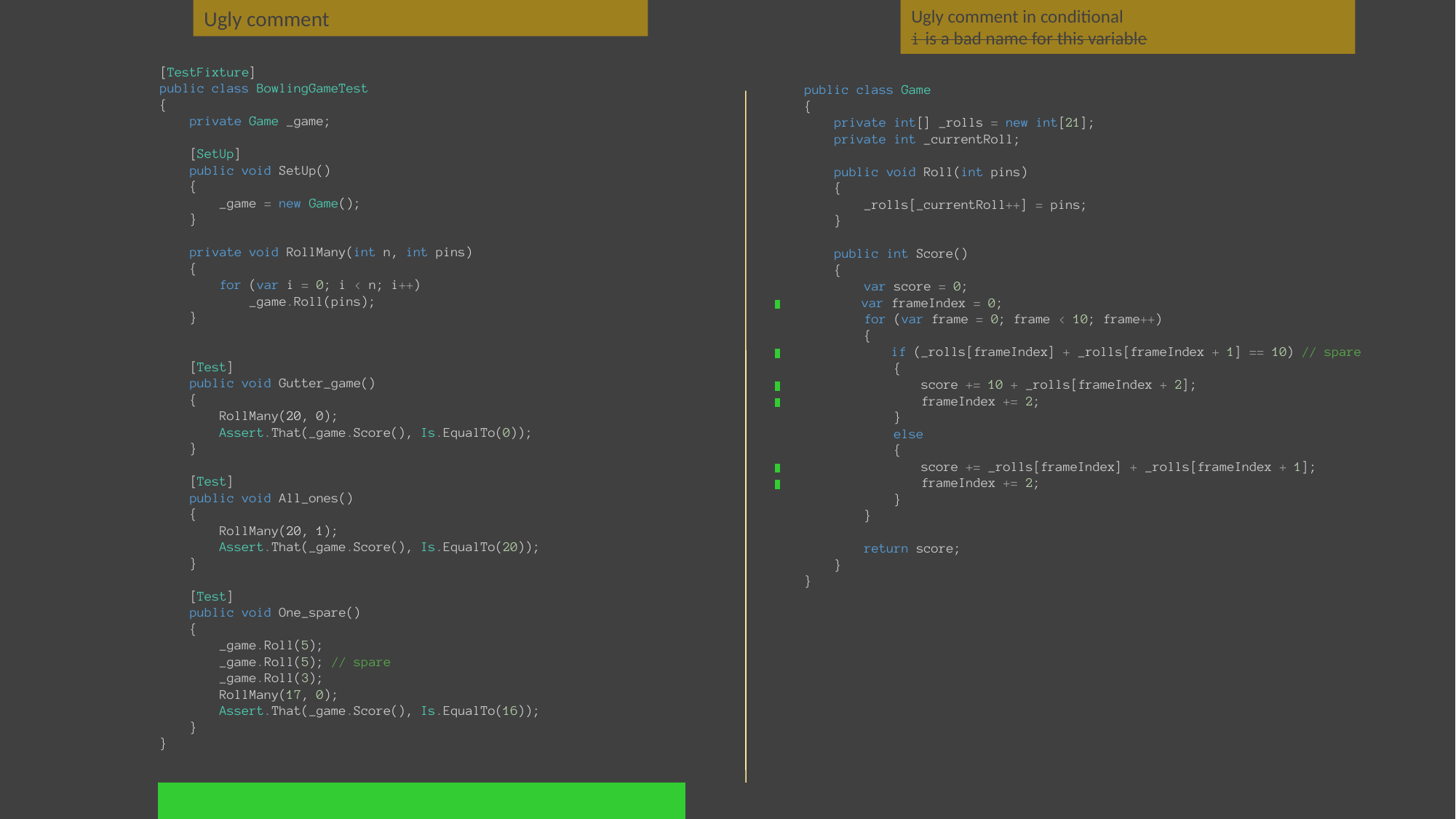

Ugly comment
Ugly comment in conditional
i is a bad name for this variable
    [TestFixture]
    public class BowlingGameTest
    {
        private Game _game;

        [SetUp]
        public void SetUp()
        {
            _game = new Game();
        }

        private void RollMany(int n, int pins)
        {
            for (var i = 0; i < n; i++)
                _game.Roll(pins);
        }

        [Test]
        public void Gutter_game()
        {
            RollMany(20, 0);
            Assert.That(_game.Score(), Is.EqualTo(0));
        }

        [Test]
        public void All_ones()
        {
            RollMany(20, 1);
            Assert.That(_game.Score(), Is.EqualTo(20));
        }

        [Test]
        public void One_spare()
        {
            _game.Roll(5);
            _game.Roll(5); // spare
            _game.Roll(3);
            RollMany(17, 0);
            Assert.That(_game.Score(), Is.EqualTo(16));
        }
    }
    public class Game
    {
        private int[] _rolls = new int[21];
        private int _currentRoll;

        public void Roll(int pins)
        {
            _rolls[_currentRoll++] = pins;
        }

        public int Score()
        {
            var score = 0;
            var frameIndex = 0;
            for (var frame = 0; frame < 10; frame++)
            {
                if (_rolls[frameIndex] + _rolls[frameIndex + 1] == 10) // spare
                {
                    score += 10 + _rolls[frameIndex + 2];
                    frameIndex += 2;
                }
                else
                {
                    score += _rolls[frameIndex] + _rolls[frameIndex + 1];
                    frameIndex += 2;
                }
            }

            return score;
        }
    }